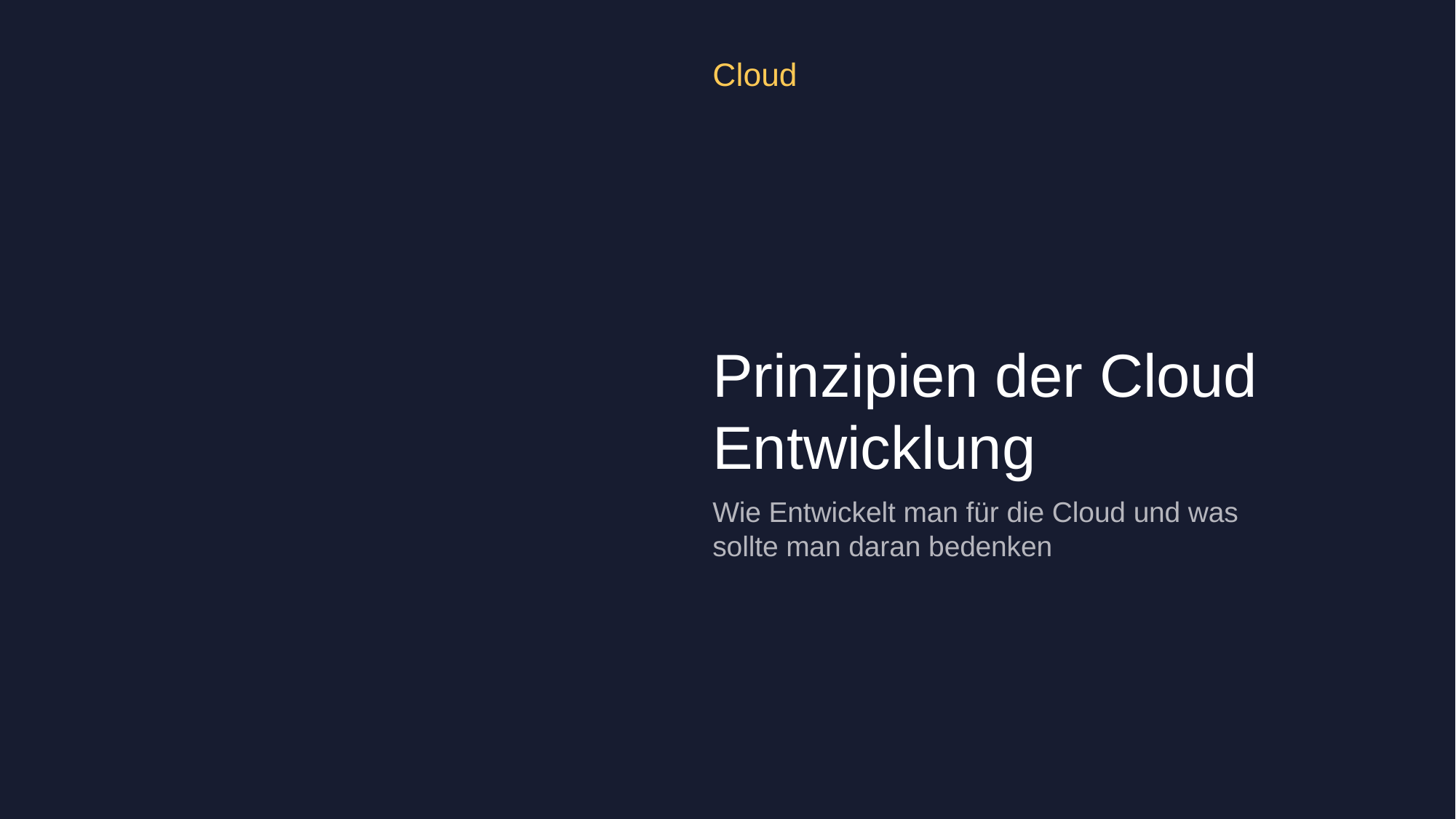

Cloud
Prinzipien der Cloud Entwicklung
Wie Entwickelt man für die Cloud und was sollte man daran bedenken